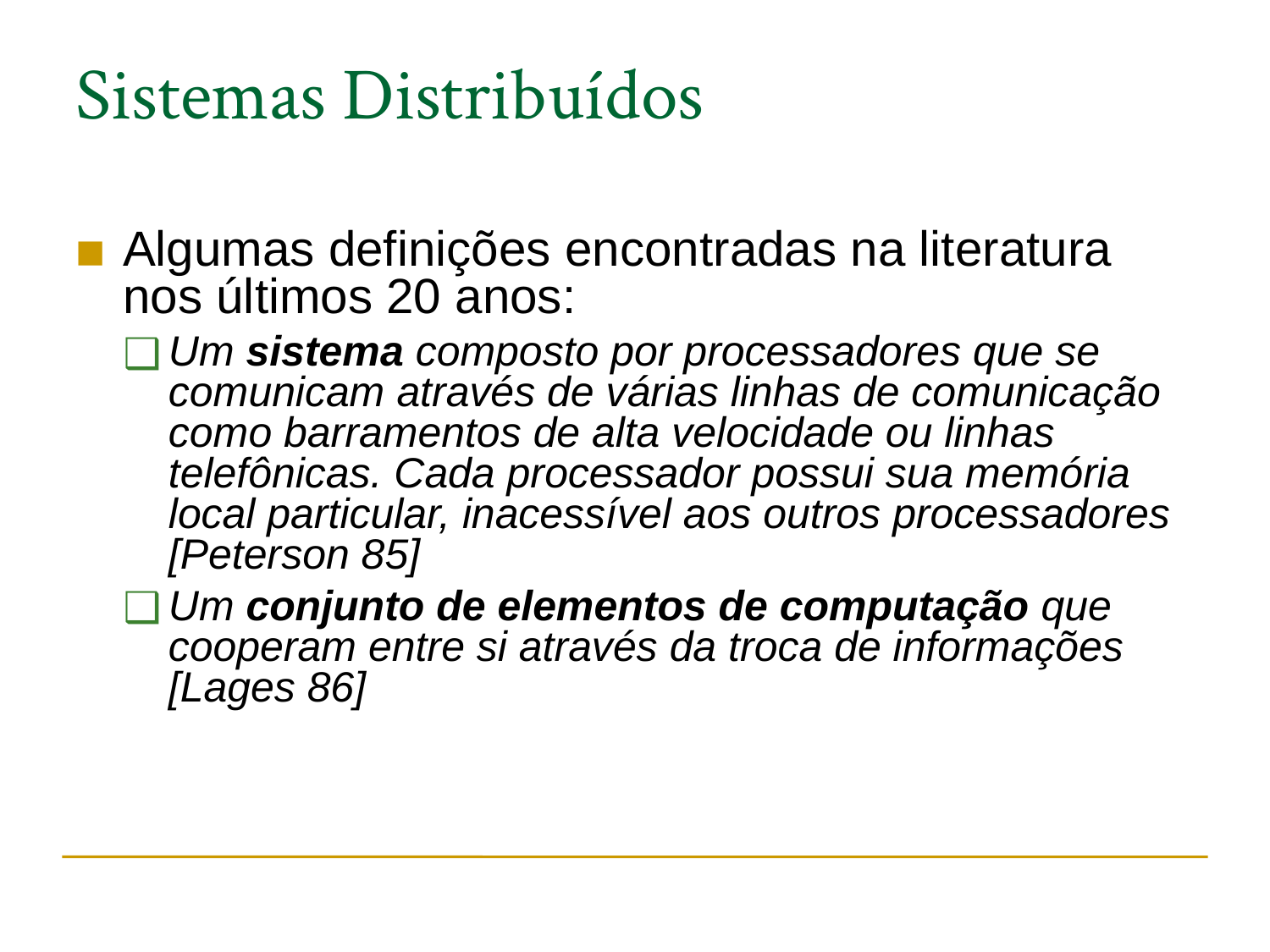

Sistemas Distribuídos
Algumas definições encontradas na literatura nos últimos 20 anos:
Um sistema composto por processadores que se comunicam através de várias linhas de comunicação como barramentos de alta velocidade ou linhas telefônicas. Cada processador possui sua memória local particular, inacessível aos outros processadores [Peterson 85]
Um conjunto de elementos de computação que cooperam entre si através da troca de informações [Lages 86]